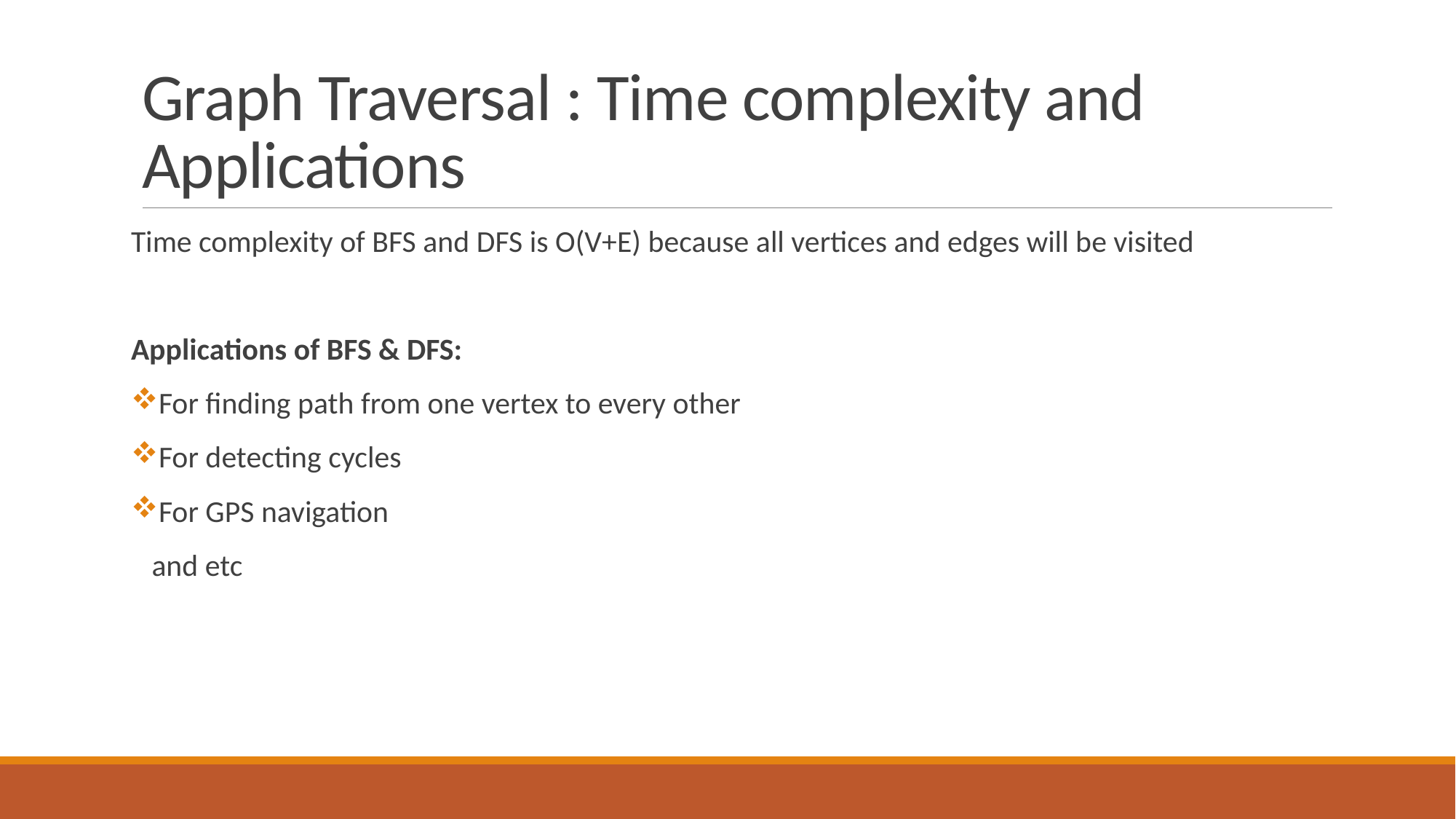

# Graph Traversal : Time complexity and Applications
Time complexity of BFS and DFS is O(V+E) because all vertices and edges will be visited

Applications of BFS & DFS:
For finding path from one vertex to every other
For detecting cycles
For GPS navigation
   and etc